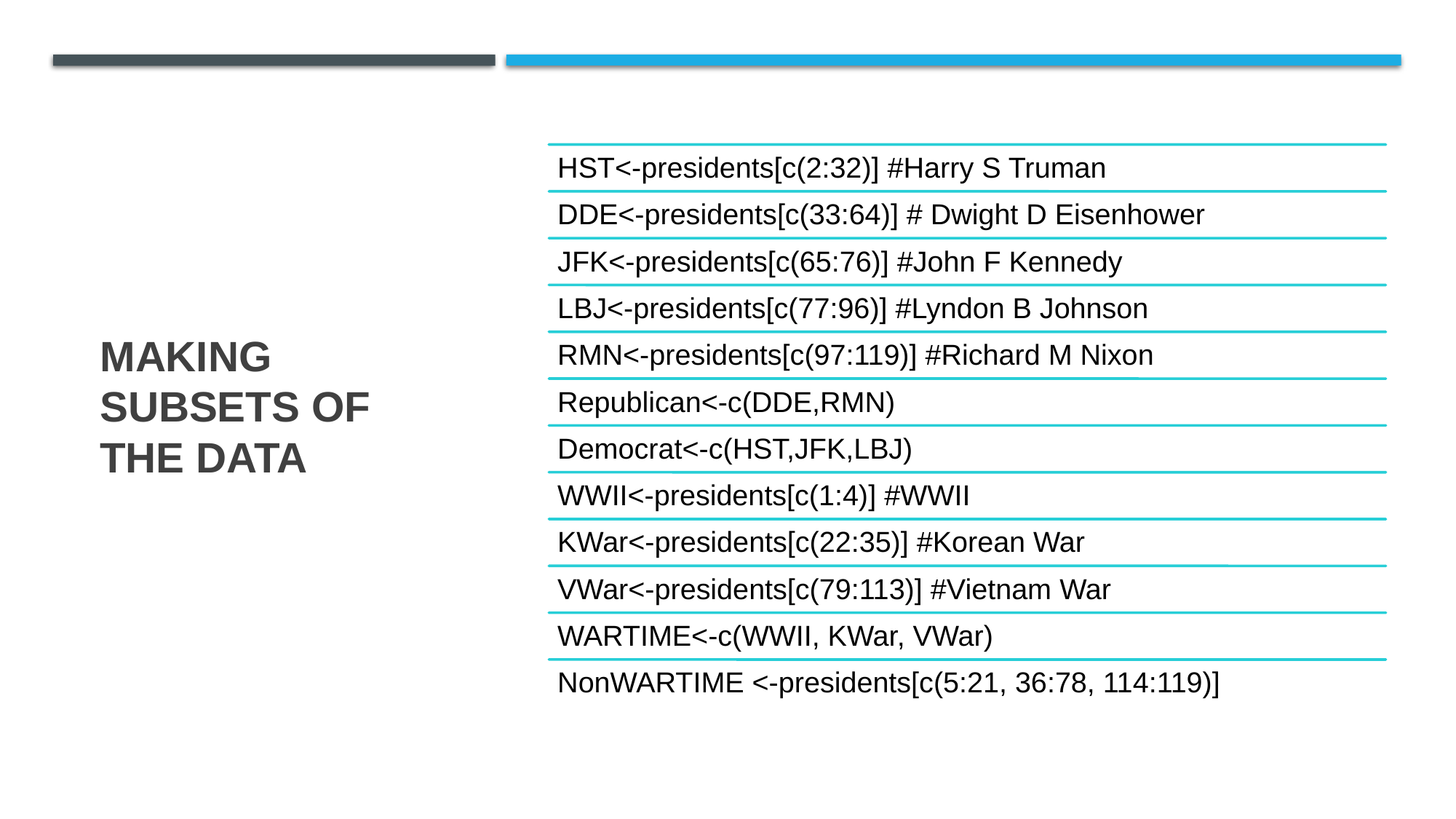

# Making subsets of the data
HST<-presidents[c(2:32)] #Harry S Truman
DDE<-presidents[c(33:64)] # Dwight D Eisenhower
JFK<-presidents[c(65:76)] #John F Kennedy
LBJ<-presidents[c(77:96)] #Lyndon B Johnson
RMN<-presidents[c(97:119)] #Richard M Nixon
Republican<-c(DDE,RMN)
Democrat<-c(HST,JFK,LBJ)
WWII<-presidents[c(1:4)] #WWII
KWar<-presidents[c(22:35)] #Korean War
VWar<-presidents[c(79:113)] #Vietnam War
WARTIME<-c(WWII, KWar, VWar)
NonWARTIME <-presidents[c(5:21, 36:78, 114:119)]